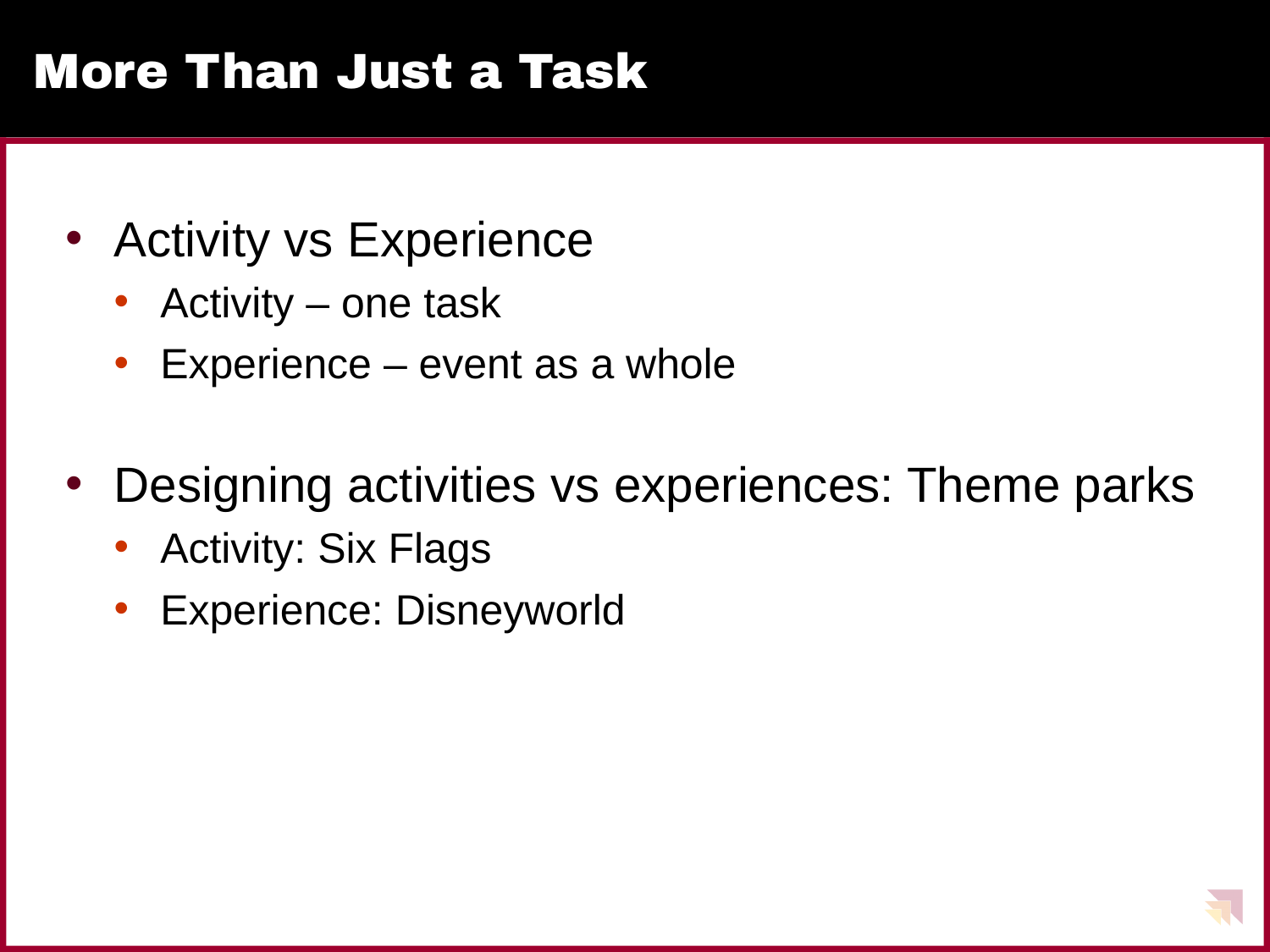

# More Than Just a Task
Activity vs Experience
Activity – one task
Experience – event as a whole

Designing activities vs experiences: Theme parks
Activity: Six Flags
Experience: Disneyworld